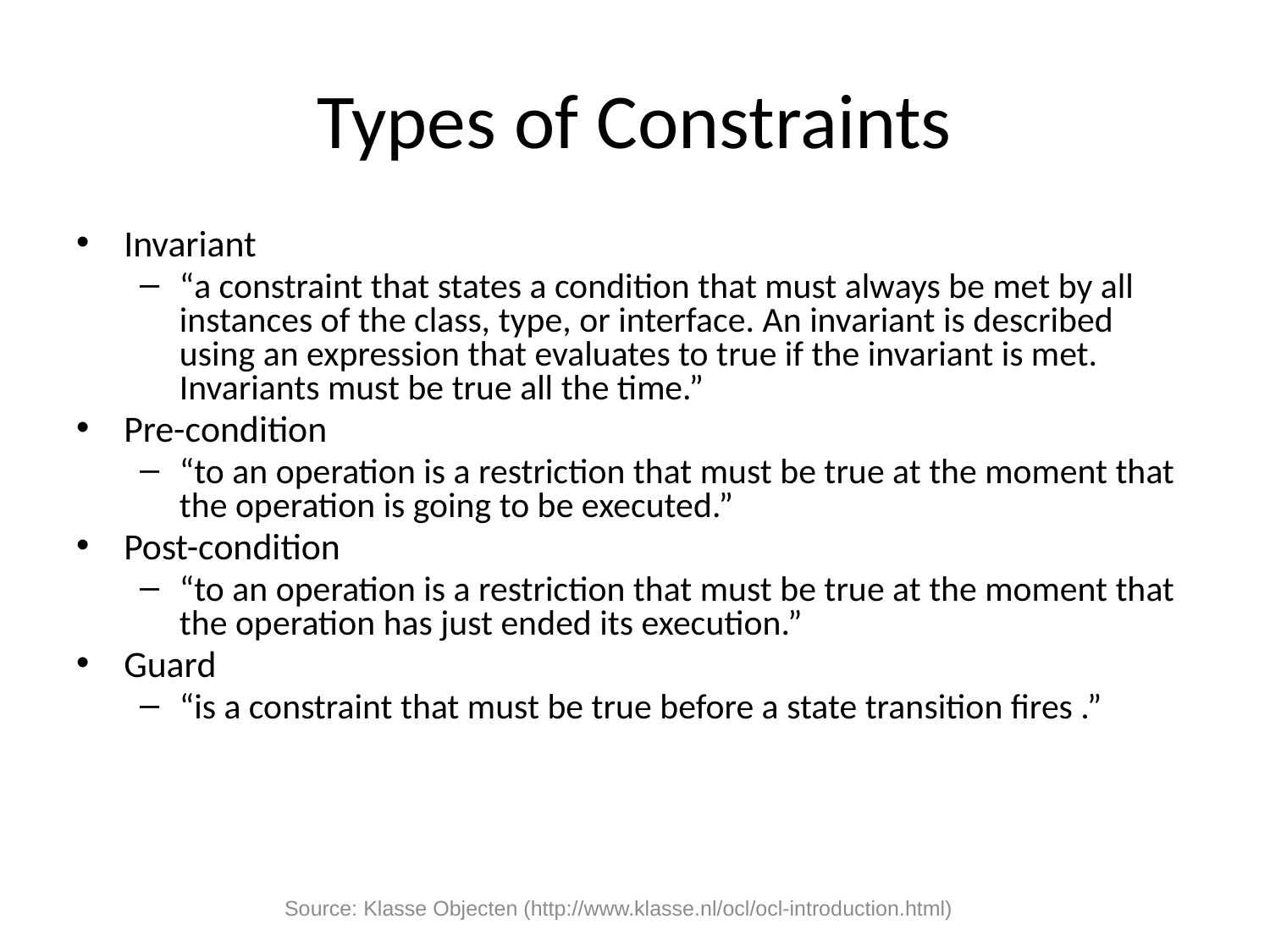

# Types of Constraints
Invariant
“a constraint that states a condition that must always be met by all instances of the class, type, or interface. An invariant is described using an expression that evaluates to true if the invariant is met. Invariants must be true all the time.”
Pre-condition
“to an operation is a restriction that must be true at the moment that the operation is going to be executed.”
Post-condition
“to an operation is a restriction that must be true at the moment that the operation has just ended its execution.”
Guard
“is a constraint that must be true before a state transition fires .”
Source: Klasse Objecten (http://www.klasse.nl/ocl/ocl-introduction.html)